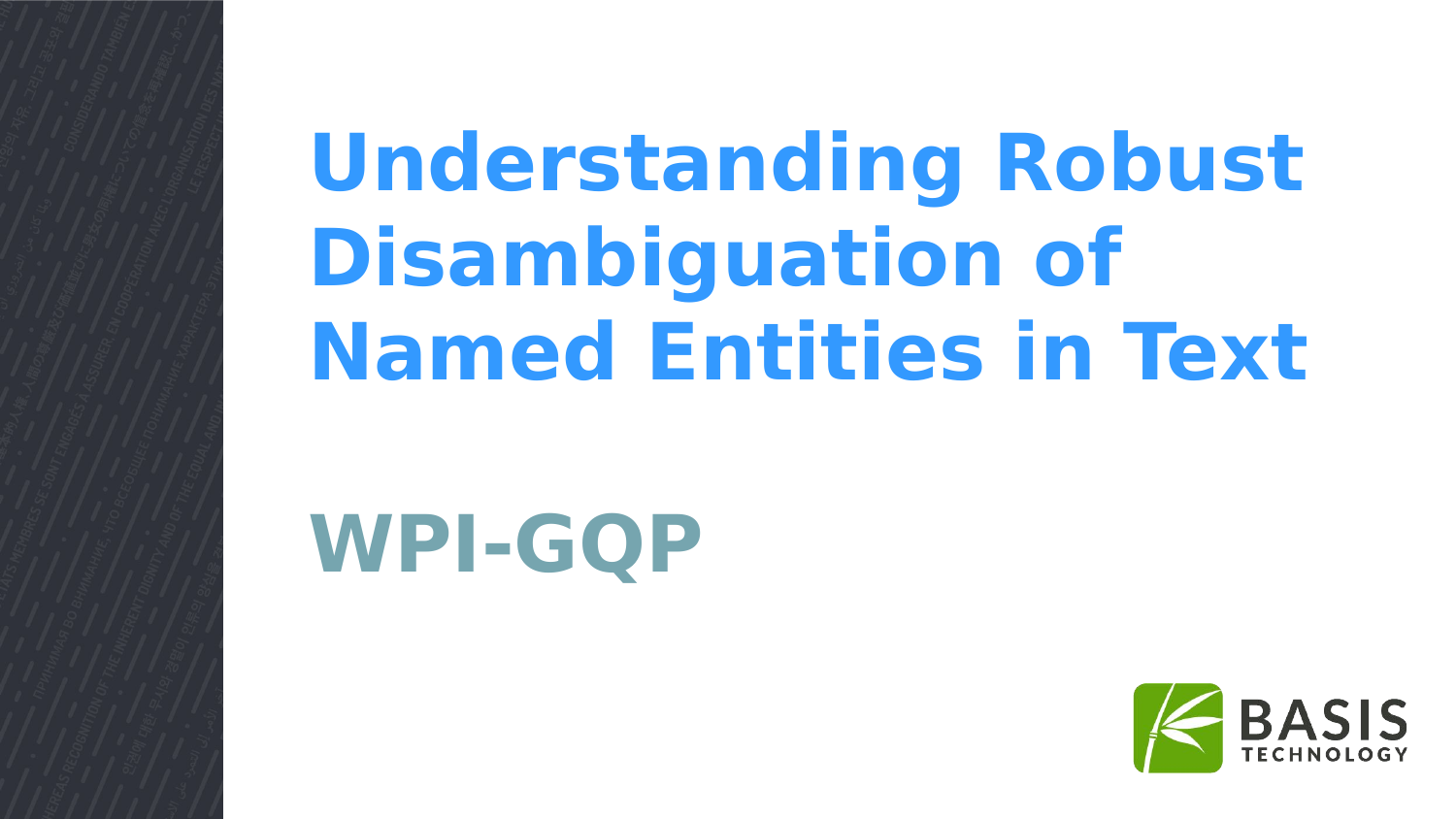

# Understanding Robust Disambiguation of Named Entities in Text

WPI-GQP